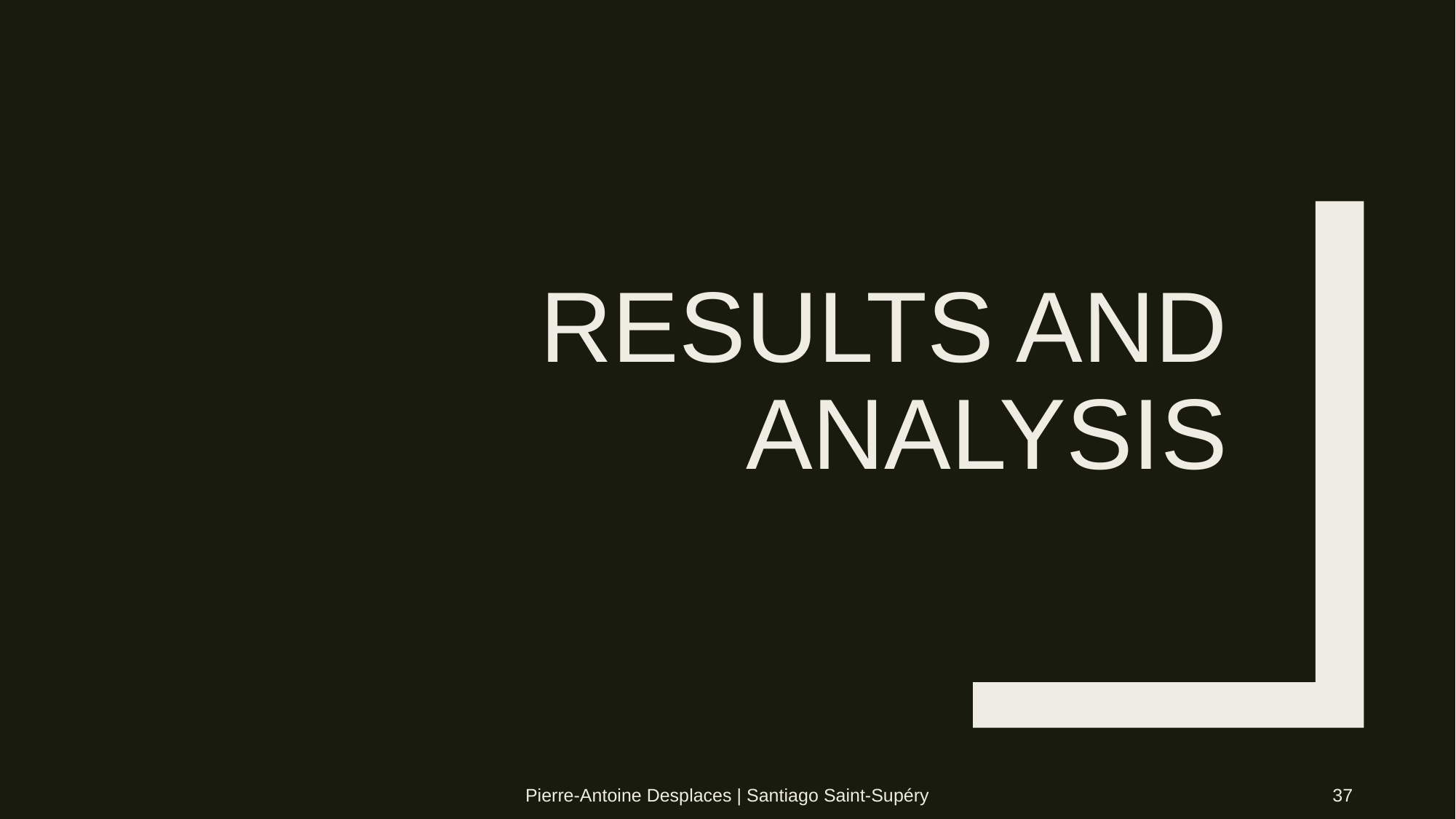

# Results and analysis

Pierre-Antoine Desplaces | Santiago Saint-Supéry
37